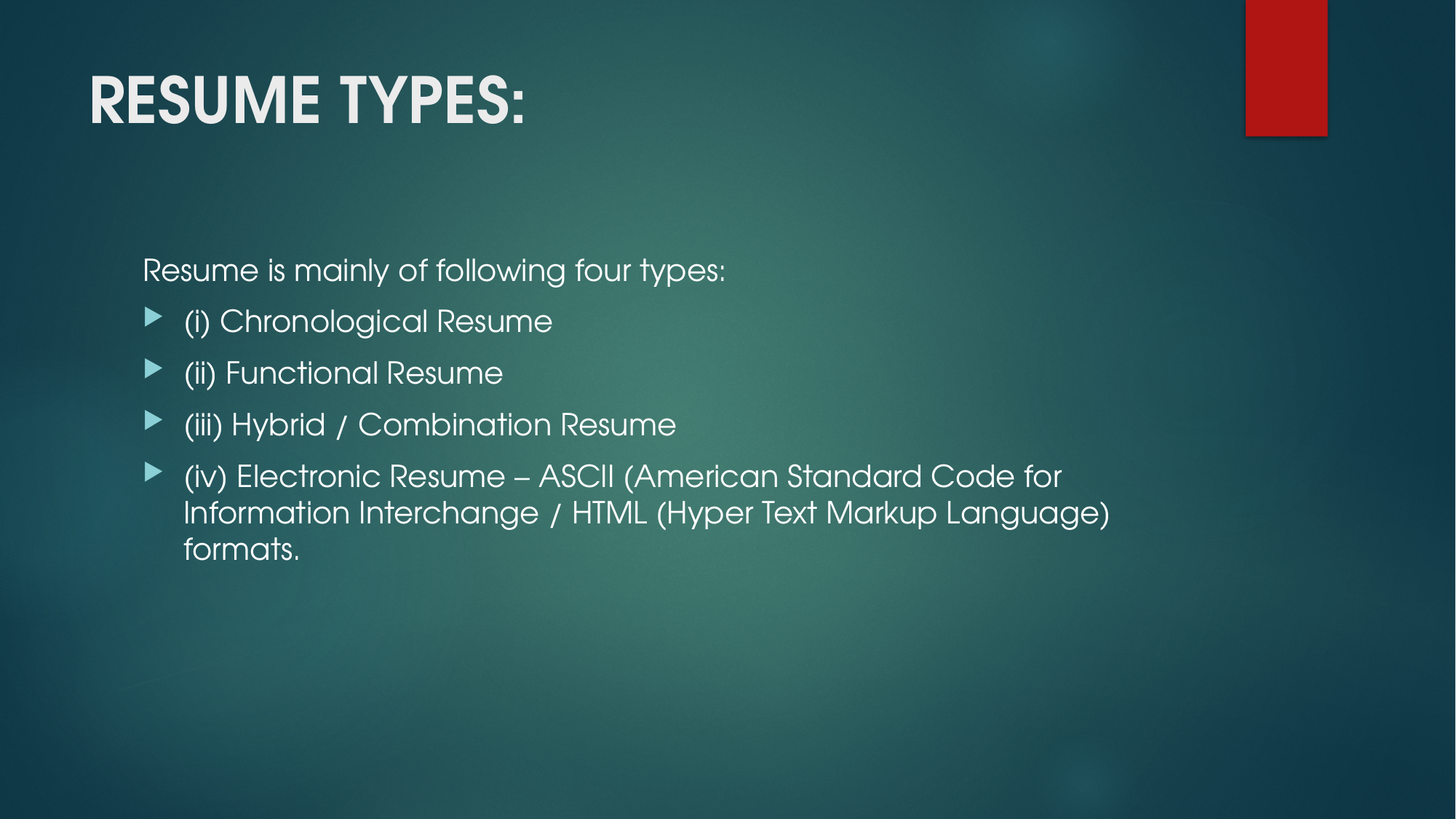

# RESUME TYPES:
Resume is mainly of following four types:
(i) Chronological Resume
(ii) Functional Resume
(iii) Hybrid / Combination Resume
(iv) Electronic Resume – ASCII (American Standard Code for Information Interchange / HTML (Hyper Text Markup Language) formats.